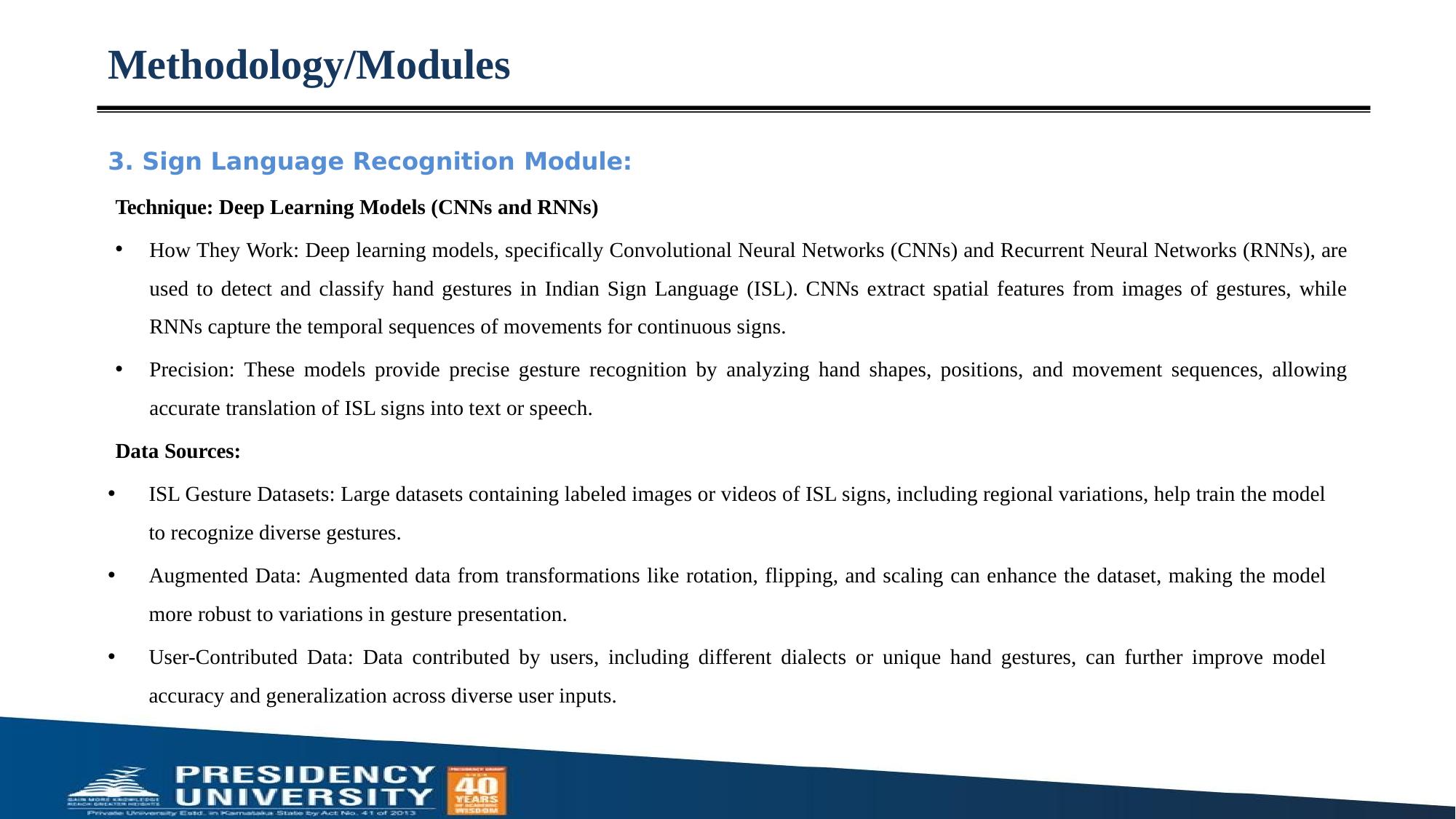

# Methodology/Modules
Sign Language Recognition Module:
Technique: Deep Learning Models (CNNs and RNNs)
How They Work: Deep learning models, specifically Convolutional Neural Networks (CNNs) and Recurrent Neural Networks (RNNs), are used to detect and classify hand gestures in Indian Sign Language (ISL). CNNs extract spatial features from images of gestures, while RNNs capture the temporal sequences of movements for continuous signs.
Precision: These models provide precise gesture recognition by analyzing hand shapes, positions, and movement sequences, allowing accurate translation of ISL signs into text or speech.
Data Sources:
ISL Gesture Datasets: Large datasets containing labeled images or videos of ISL signs, including regional variations, help train the model to recognize diverse gestures.
Augmented Data: Augmented data from transformations like rotation, flipping, and scaling can enhance the dataset, making the model more robust to variations in gesture presentation.
User-Contributed Data: Data contributed by users, including different dialects or unique hand gestures, can further improve model accuracy and generalization across diverse user inputs.